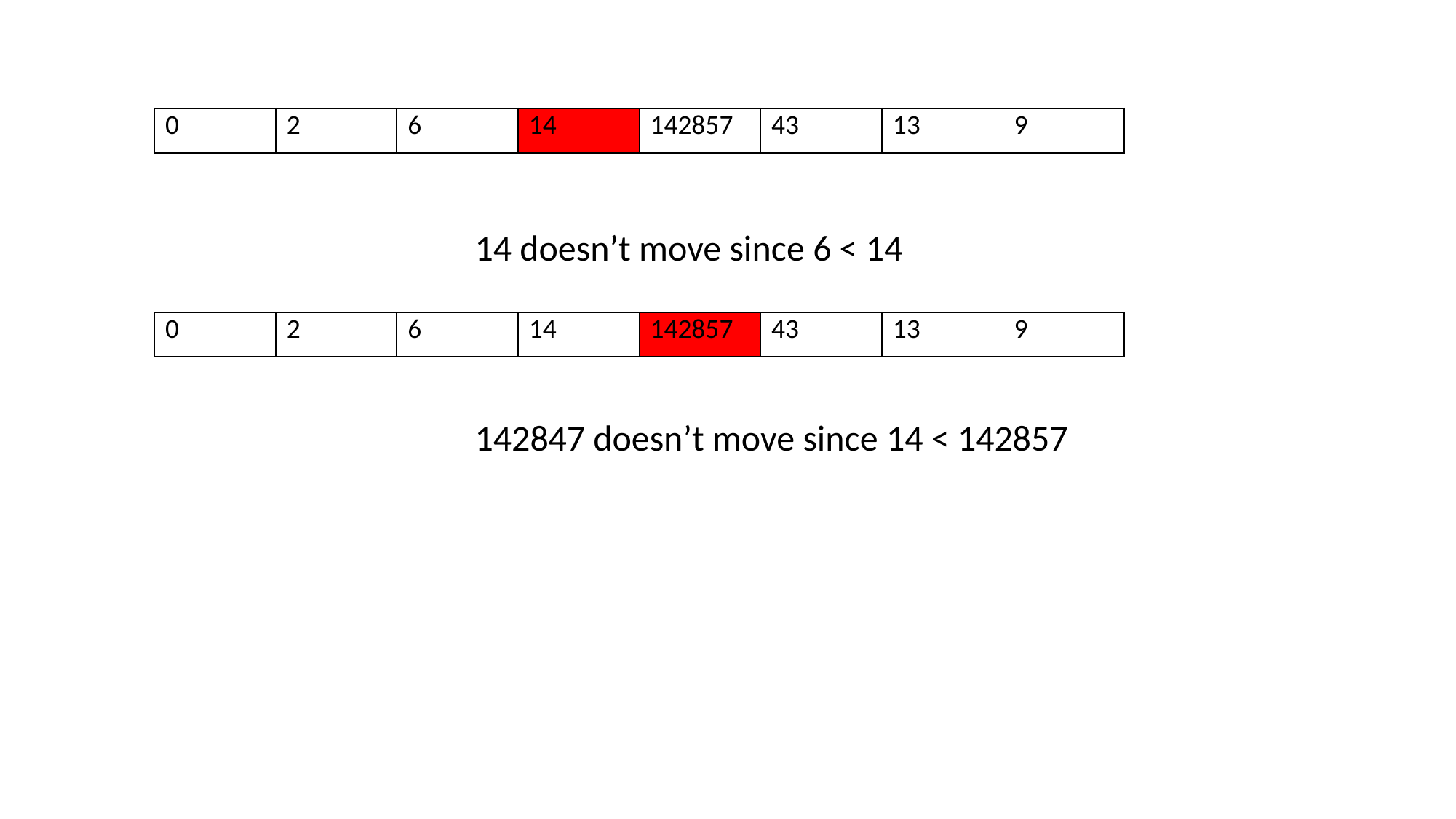

| 0 | 2 | 6 | 14 | 142857 | 43 | 13 | 9 |
| --- | --- | --- | --- | --- | --- | --- | --- |
14 doesn’t move since 6 < 14
| 0 | 2 | 6 | 14 | 142857 | 43 | 13 | 9 |
| --- | --- | --- | --- | --- | --- | --- | --- |
142847 doesn’t move since 14 < 142857